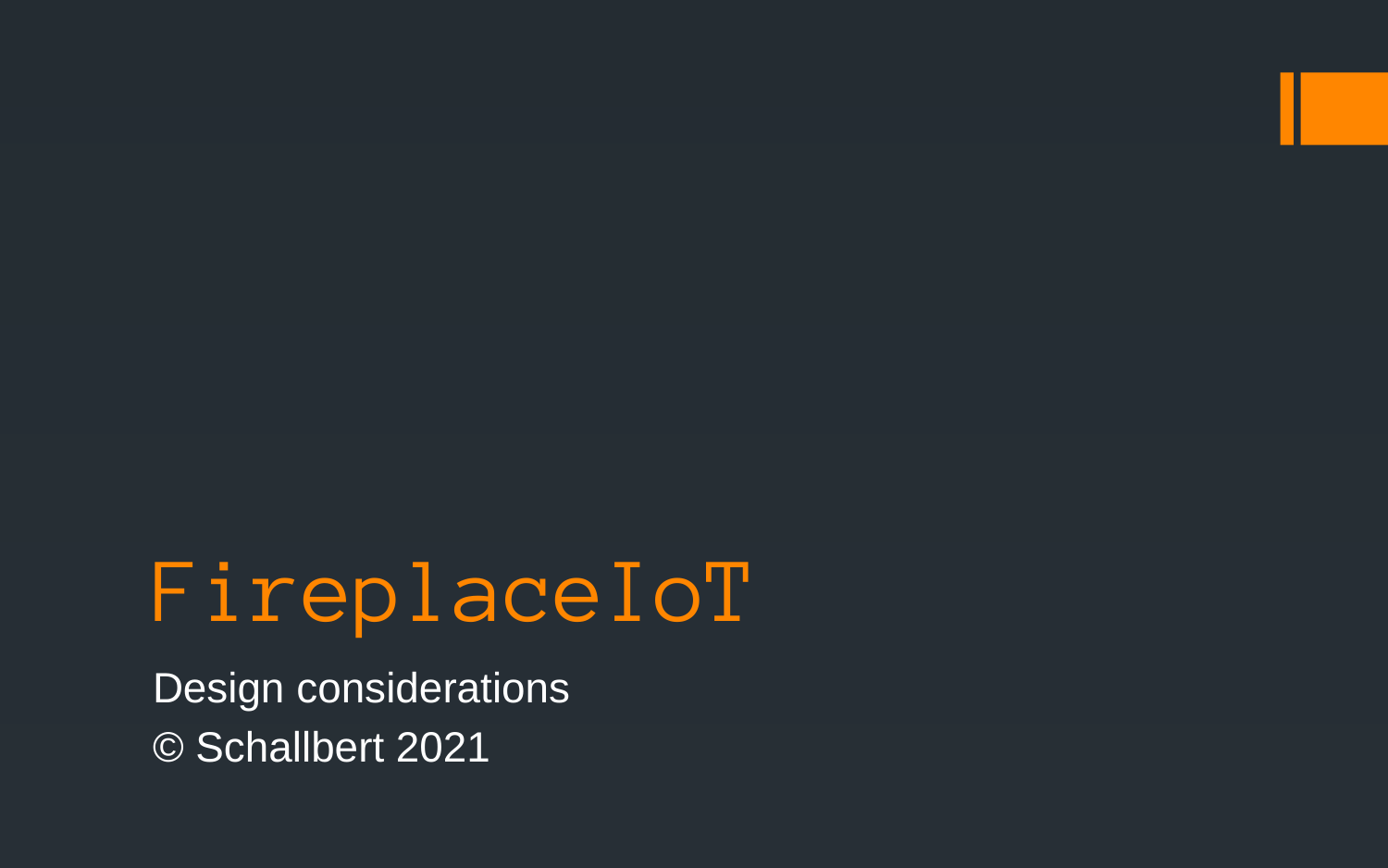

# FireplaceIoT
Design considerations
© Schallbert 2021